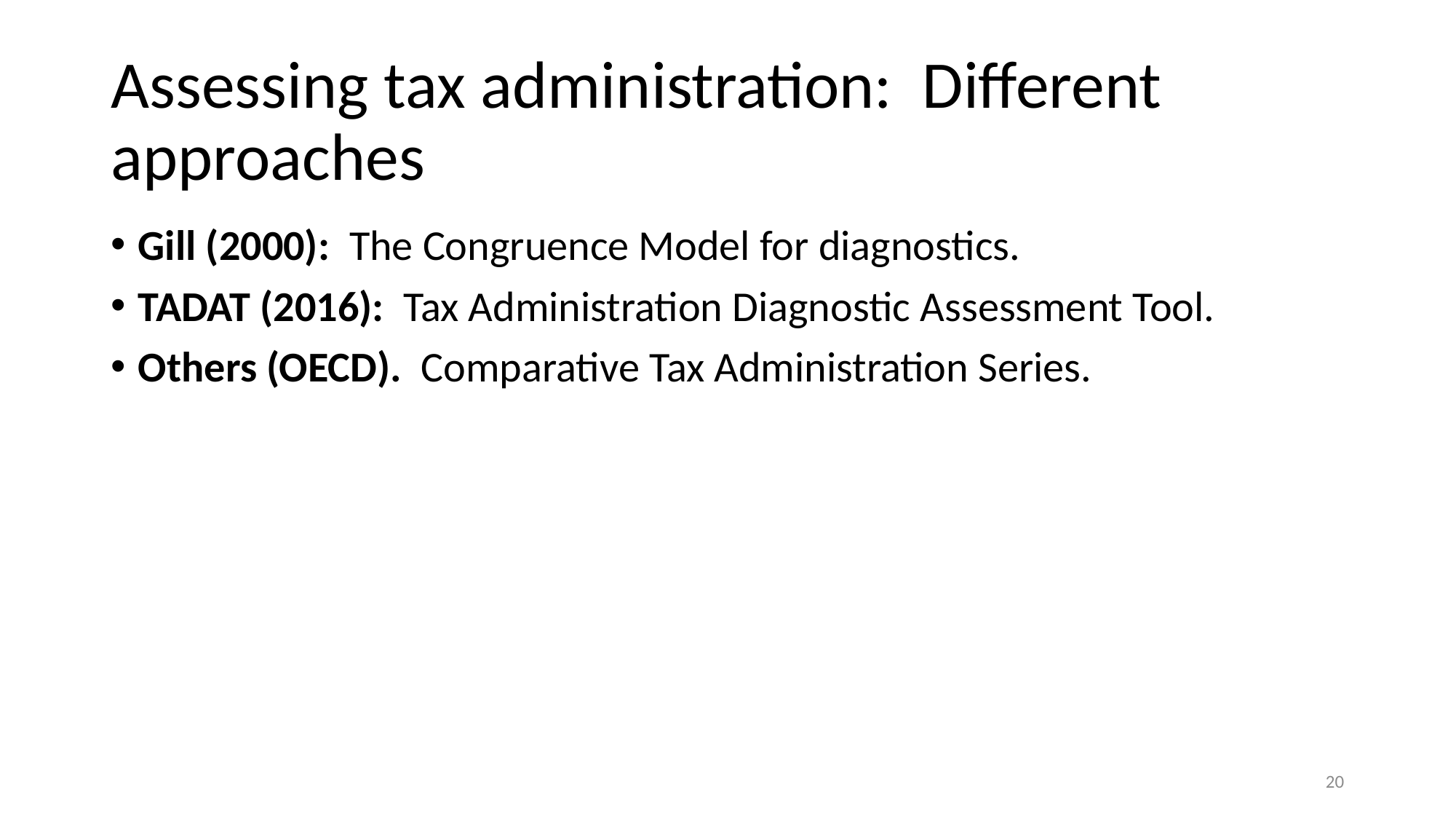

# Assessing tax administration:  Different approaches
Gill (2000):  The Congruence Model for diagnostics.
TADAT (2016):  Tax Administration Diagnostic Assessment Tool.
Others (OECD).  Comparative Tax Administration Series.
20